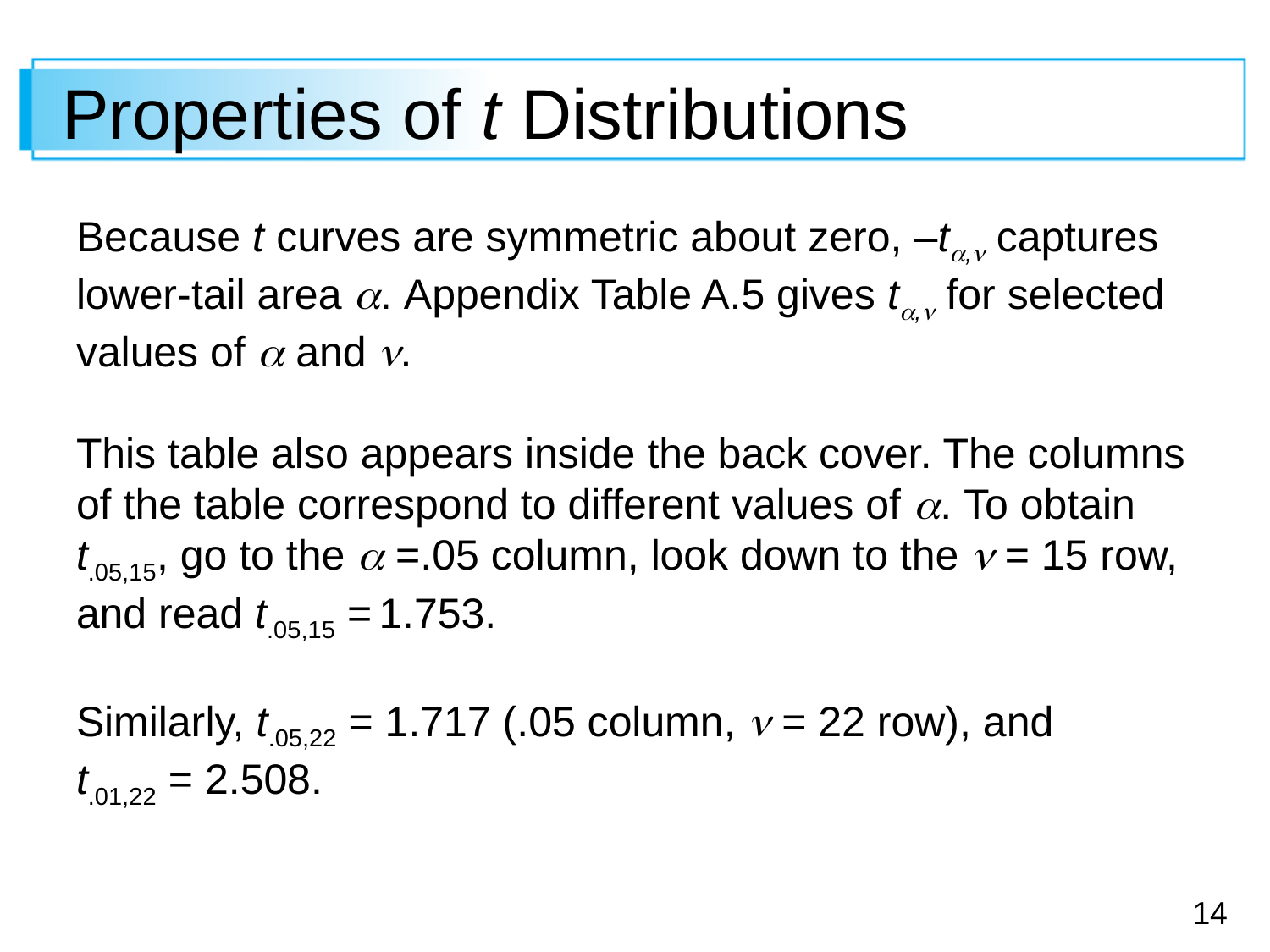

# Properties of t Distributions
Because t curves are symmetric about zero, –tα,ν captures lower-tail area α. Appendix Table A.5 gives tα,ν for selected values of α and ν.
This table also appears inside the back cover. The columns of the table correspond to different values of α. To obtain t.05,15, go to the α =.05 column, look down to the ν = 15 row, and read t.05,15 = 1.753.
Similarly, t.05,22 = 1.717 (.05 column, ν = 22 row), and
t.01,22 = 2.508.